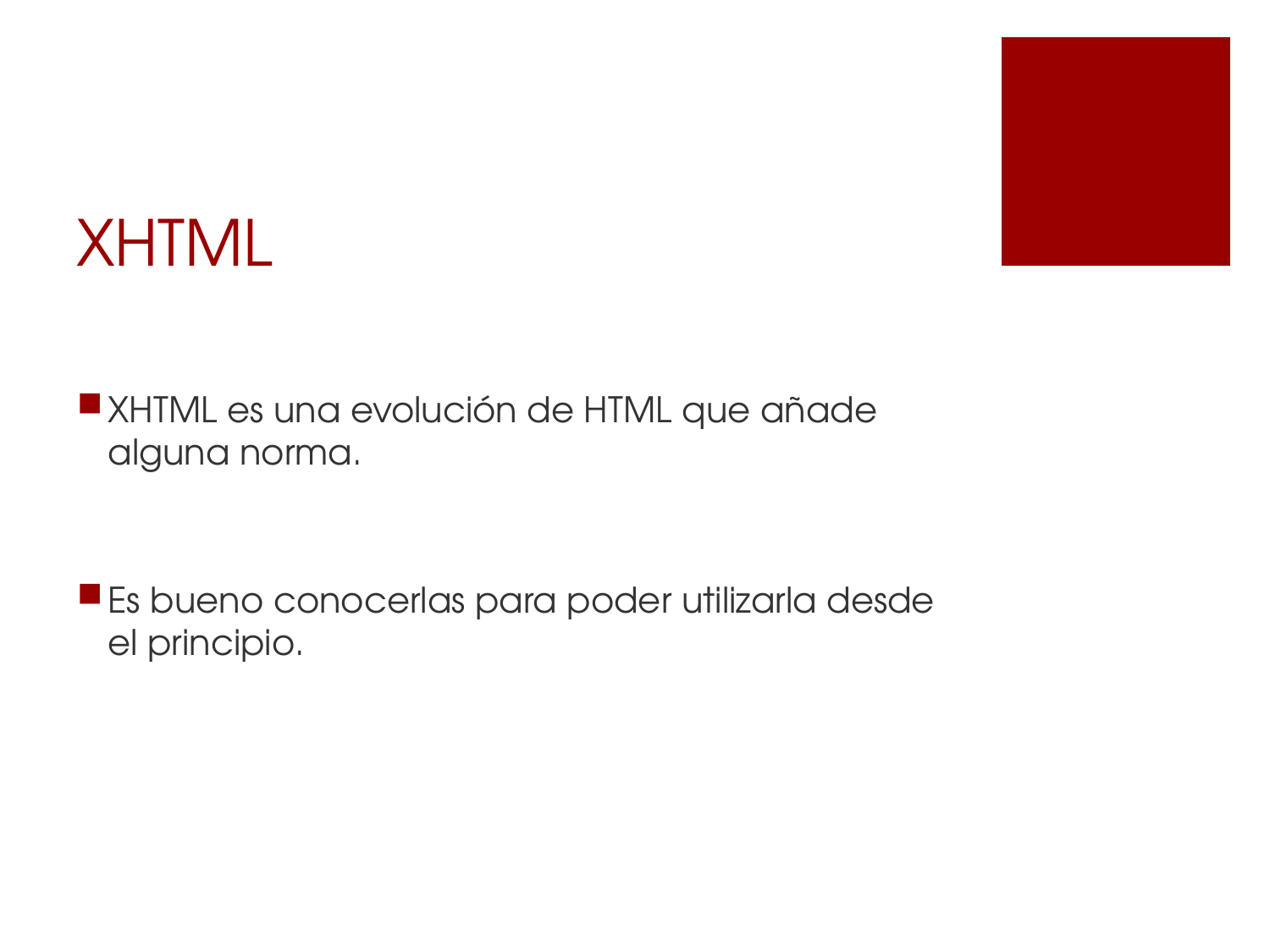

# XHTML

XHTML es una evolución de HTML que añade alguna norma.

Es bueno conocerlas para poder utilizarla desde el principio.